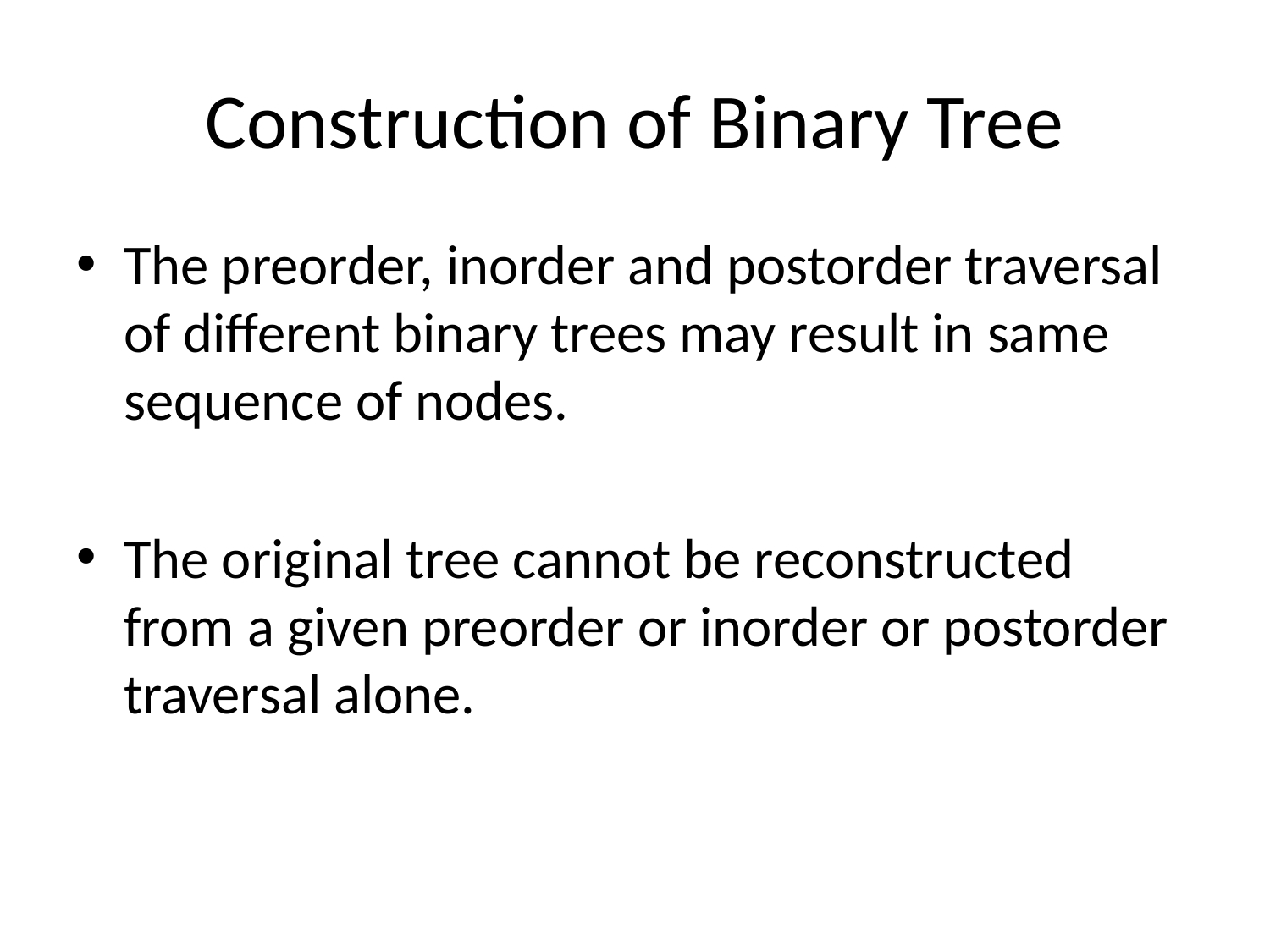

# Construction of Binary Tree
The preorder, inorder and postorder traversal of different binary trees may result in same sequence of nodes.

The original tree cannot be reconstructed from a given preorder or inorder or postorder traversal alone.